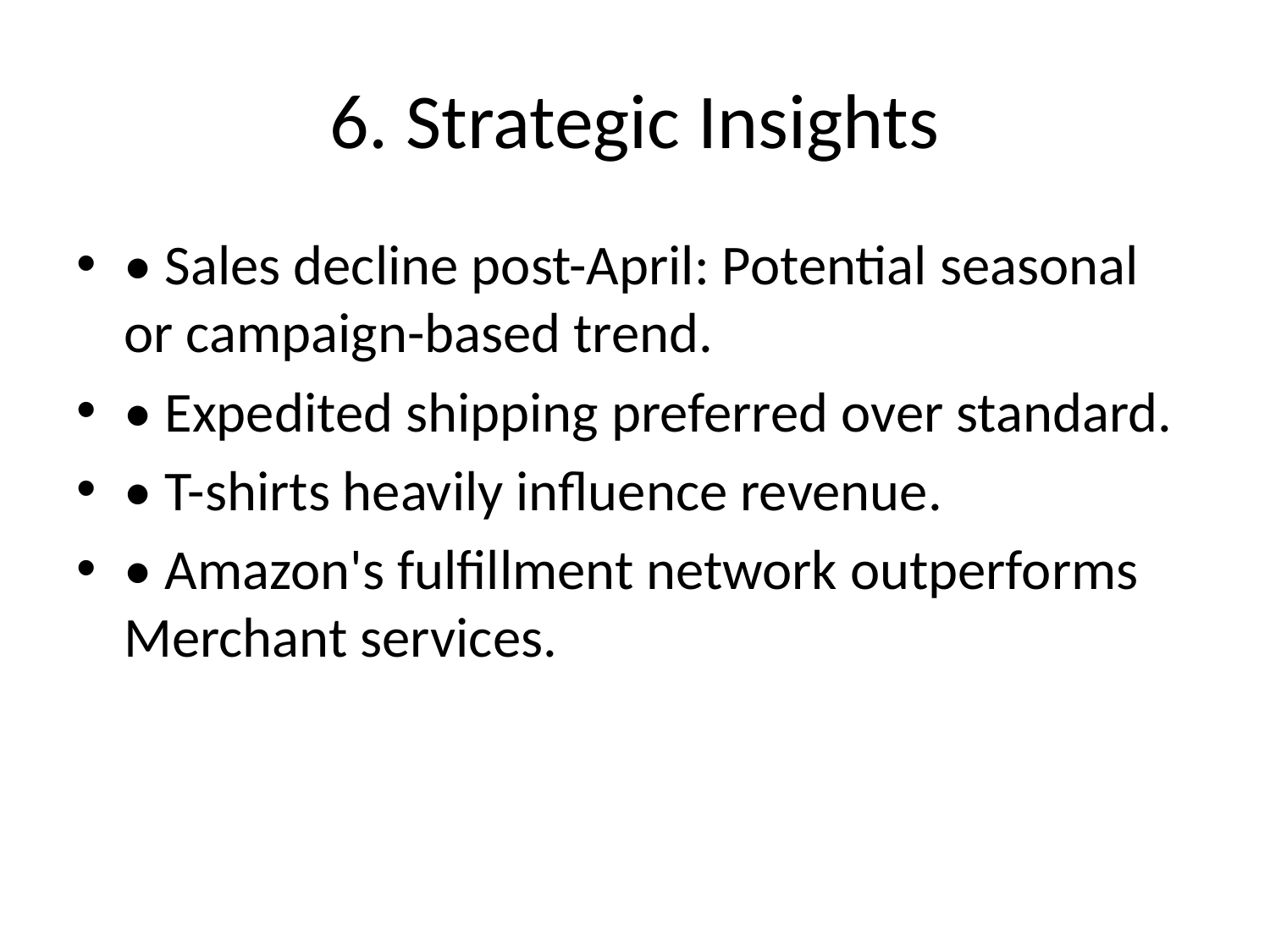

# 6. Strategic Insights
• Sales decline post-April: Potential seasonal or campaign-based trend.
• Expedited shipping preferred over standard.
• T-shirts heavily influence revenue.
• Amazon's fulfillment network outperforms Merchant services.